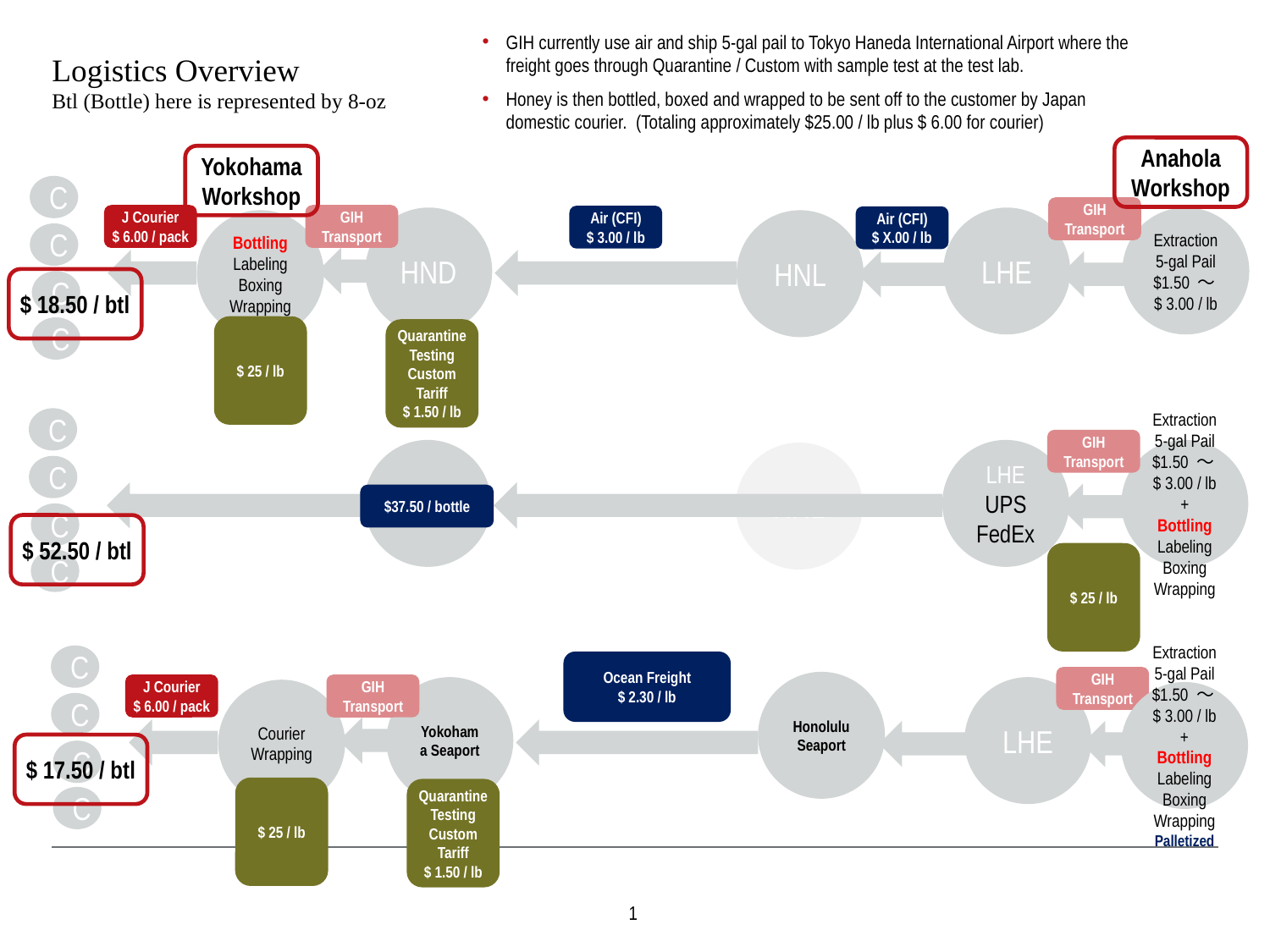

GIH currently use air and ship 5-gal pail to Tokyo Haneda International Airport where the freight goes through Quarantine / Custom with sample test at the test lab.
Honey is then bottled, boxed and wrapped to be sent off to the customer by Japan domestic courier.  (Totaling approximately $25.00 / lb plus $ 6.00 for courier)

Logistics Overview
Btl (Bottle) here is represented by 8-oz
Anahola
Workshop
Yokohama
Workshop
C
GIH Transport
J Courier
$ 6.00 / pack
GIH Transport
Air (CFI)
$ 3.00 / lb
Air (CFI)
$ X.00 / lb
HND
LHE
Extraction
5-gal Pail
$1.50 ～$ 3.00 / lb
Bottling
Labeling
Boxing
Wrapping
HNL
C

$ 18.50 / btl
C
$ 25 / lb
C
Quarantine
Testing
Custom Tariff
$ 1.50 / lb
C
GIH Transport

LHE
UPS
FedEx
Extraction
5-gal Pail
$1.50 ～$ 3.00 / lb
+
Bottling
Labeling
Boxing
Wrapping
HNL
C

$37.50 / bottle
C
$ 52.50 / btl
$ 25 / lb
C
C
Ocean Freight
$ 2.30 / lb
GIH Transport
Honolulu Seaport
J Courier
$ 6.00 / pack
GIH Transport
Yokohama Seaport
LHE
Courier
Wrapping
Extraction
5-gal Pail
$1.50 ～$ 3.00 / lb
+
Bottling
Labeling
Boxing
Wrapping
Palletized
C

$ 17.50 / btl
C
$ 25 / lb
Quarantine
Testing
Custom Tariff
$ 1.50 / lb
C